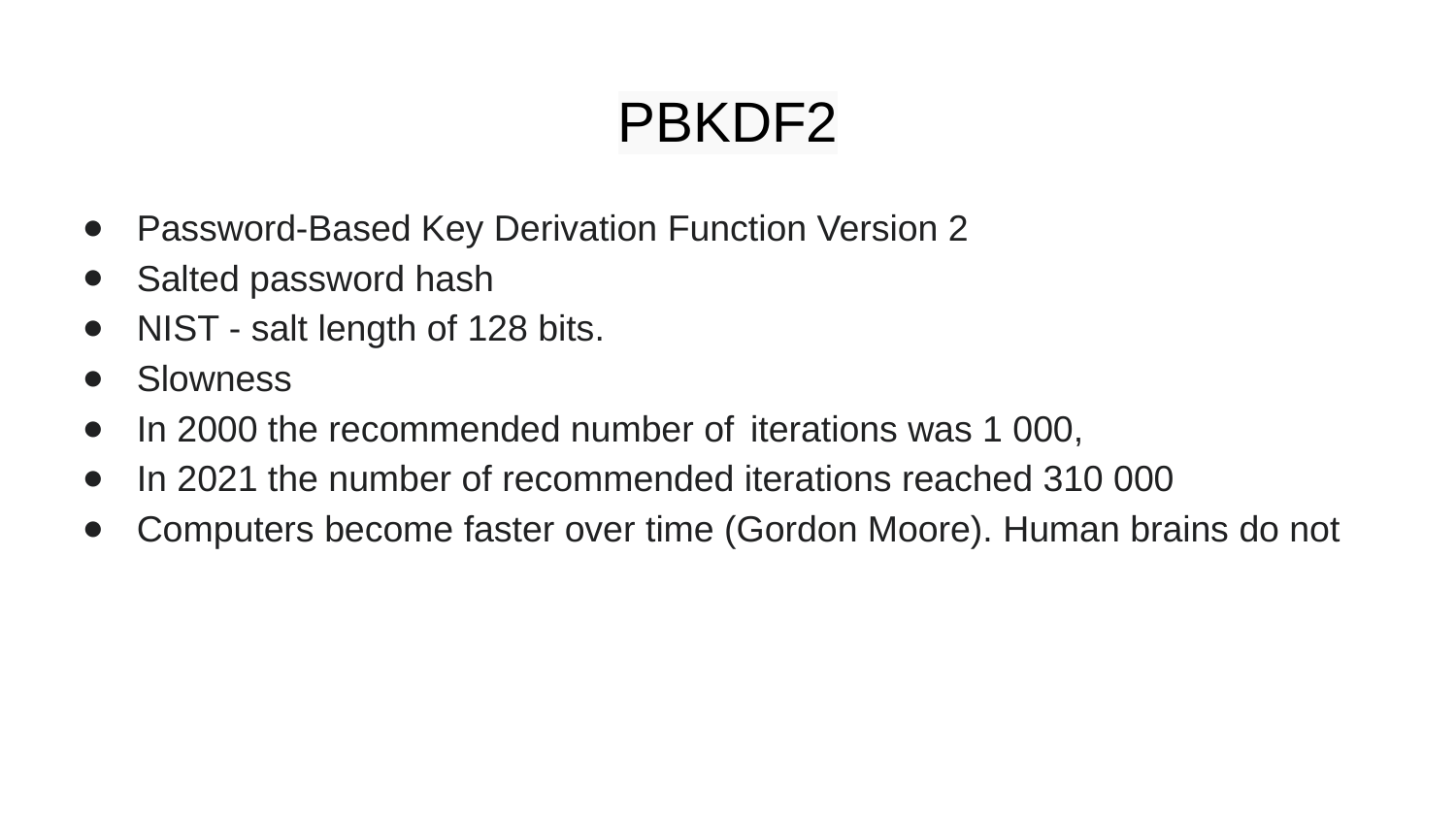

PBKDF2
Password-Based Key Derivation Function Version 2
Salted password hash
NIST - salt length of 128 bits.
Slowness
In 2000 the recommended number of  iterations was 1 000,
In 2021 the number of recommended iterations reached 310 000
Computers become faster over time (Gordon Moore). Human brains do not